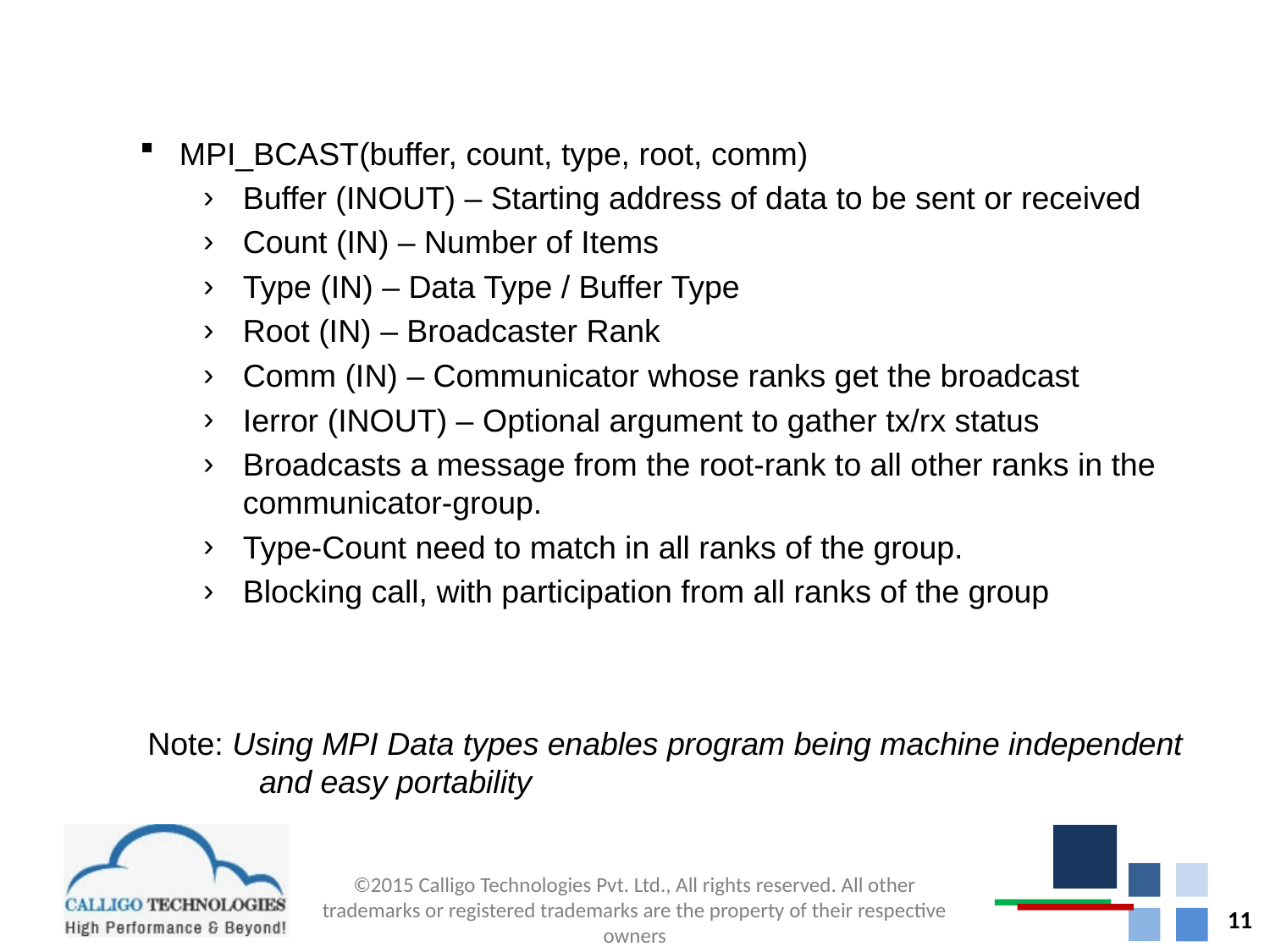

# Broadcast(Collective Communication)
MPI_BCAST(buffer, count, type, root, comm)
Buffer (INOUT) – Starting address of data to be sent or received
Count (IN) – Number of Items
Type (IN) – Data Type / Buffer Type
Root (IN) – Broadcaster Rank
Comm (IN) – Communicator whose ranks get the broadcast
Ierror (INOUT) – Optional argument to gather tx/rx status
Broadcasts a message from the root-rank to all other ranks in the communicator-group.
Type-Count need to match in all ranks of the group.
Blocking call, with participation from all ranks of the group

Note: Using MPI Data types enables program being machine independent and easy portability
11